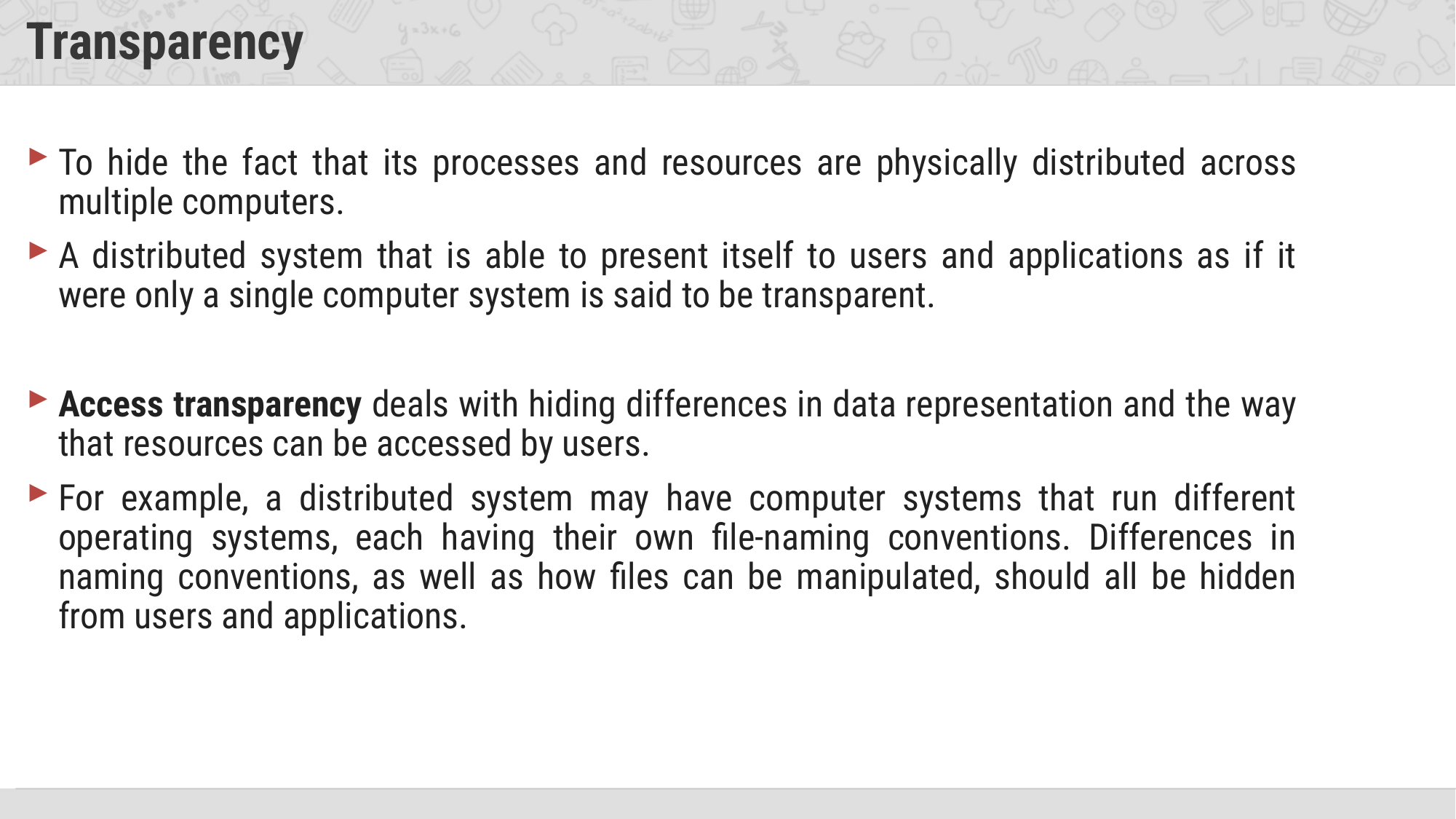

# Transparency
To hide the fact that its processes and resources are physically distributed across multiple computers.
A distributed system that is able to present itself to users and applications as if it were only a single computer system is said to be transparent.

Access transparency deals with hiding differences in data representation and the way that resources can be accessed by users.
For example, a distributed system may have computer systems that run different operating systems, each having their own file-naming conventions. Differences in naming conventions, as well as how files can be manipulated, should all be hidden from users and applications.